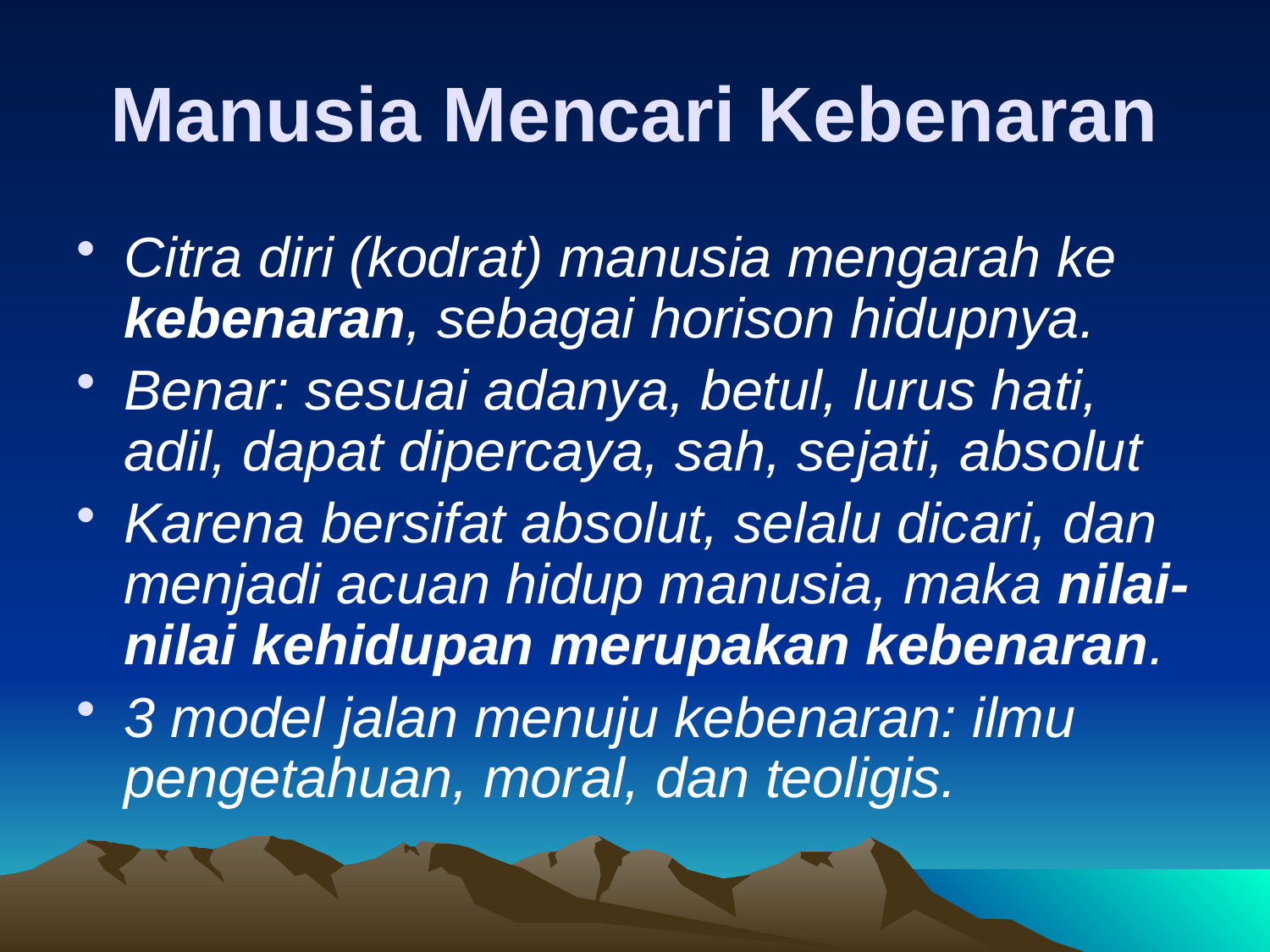

# Manusia Mencari Kebenaran
Citra diri (kodrat) manusia mengarah ke kebenaran, sebagai horison hidupnya.
Benar: sesuai adanya, betul, lurus hati, adil, dapat dipercaya, sah, sejati, absolut
Karena bersifat absolut, selalu dicari, dan menjadi acuan hidup manusia, maka nilai-nilai kehidupan merupakan kebenaran.
3 model jalan menuju kebenaran: ilmu pengetahuan, moral, dan teoligis.